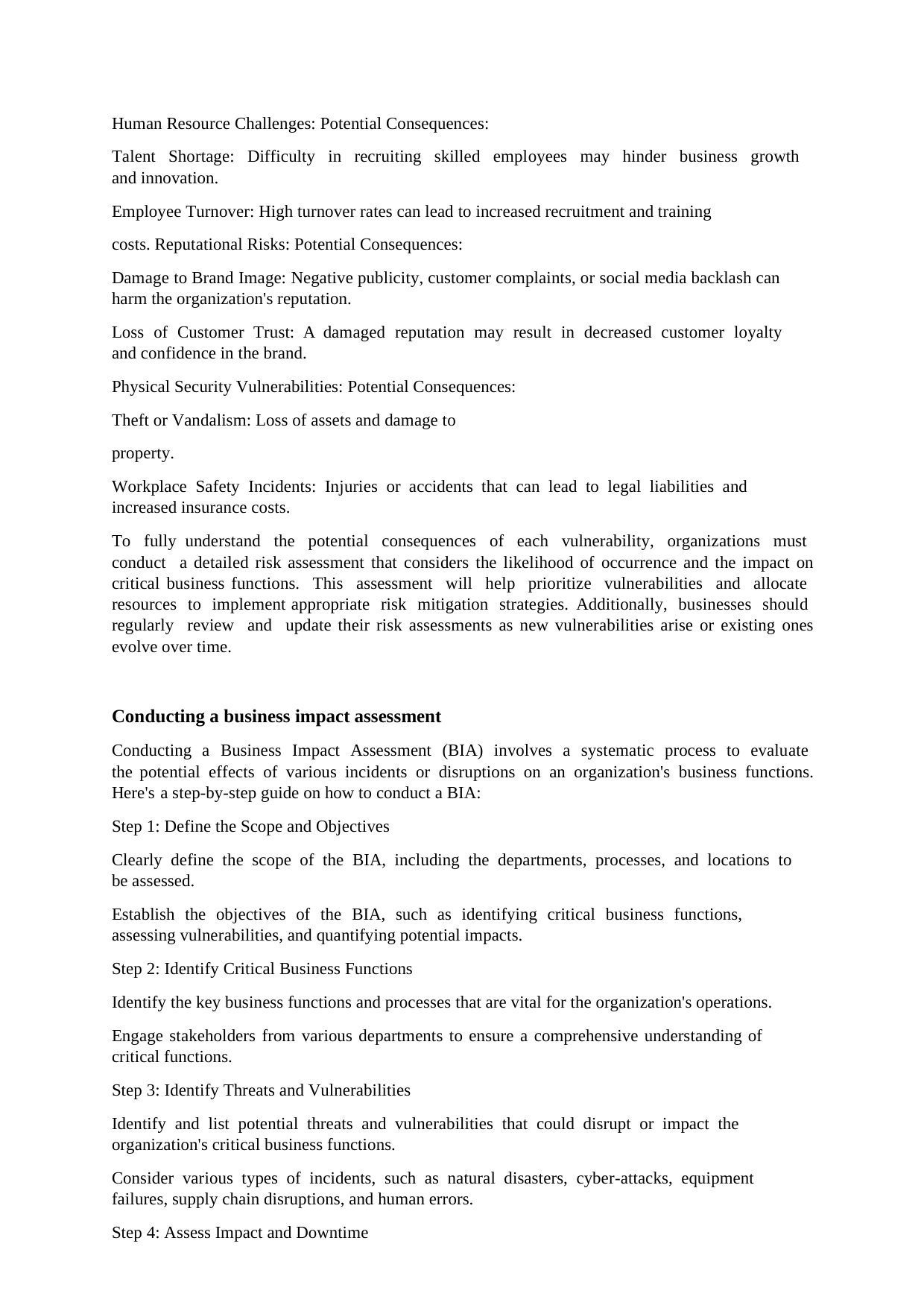

Human Resource Challenges: Potential Consequences:
Talent   Shortage:   Difficulty   in   recruiting   skilled   employees   may   hinder   business   growth   and innovation.
Employee Turnover: High turnover rates can lead to increased recruitment and training costs. Reputational Risks: Potential Consequences:
Damage to Brand Image: Negative publicity, customer complaints, or social media backlash can harm the organization's reputation.
Loss  of  Customer  Trust:  A  damaged  reputation  may  result  in  decreased  customer  loyalty  and confidence in the brand.
Physical Security Vulnerabilities: Potential Consequences: Theft or Vandalism: Loss of assets and damage to property.
Workplace  Safety  Incidents:  Injuries  or  accidents  that  can  lead  to  legal  liabilities  and  increased insurance costs.
To  fully understand  the  potential  consequences  of  each  vulnerability,  organizations  must  conduct  a detailed risk assessment that considers the likelihood of occurrence and the impact on critical business functions.  This  assessment  will  help  prioritize  vulnerabilities  and  allocate  resources  to  implement appropriate  risk  mitigation  strategies. Additionally,  businesses  should  regularly  review  and  update their risk assessments as new vulnerabilities arise or existing ones evolve over time.

Conducting a business impact assessment
Conducting  a  Business  Impact  Assessment  (BIA)  involves  a  systematic  process  to  evaluate  the potential effects of various incidents or disruptions on an organization's business functions. Here's a step-by-step guide on how to conduct a BIA:
Step 1: Define the Scope and Objectives
Clearly  define  the  scope  of  the  BIA,  including  the  departments,  processes,  and  locations  to  be assessed.
Establish  the  objectives  of  the  BIA,  such  as  identifying  critical  business  functions,  assessing vulnerabilities, and quantifying potential impacts.
Step 2: Identify Critical Business Functions
Identify the key business functions and processes that are vital for the organization's operations.
Engage stakeholders from various departments to ensure a comprehensive understanding of critical functions.
Step 3: Identify Threats and Vulnerabilities
Identify  and  list  potential  threats  and  vulnerabilities  that  could  disrupt  or  impact  the  organization's critical business functions.
Consider  various  types  of  incidents,  such  as  natural  disasters,  cyber-attacks,  equipment  failures, supply chain disruptions, and human errors.
Step 4: Assess Impact and Downtime